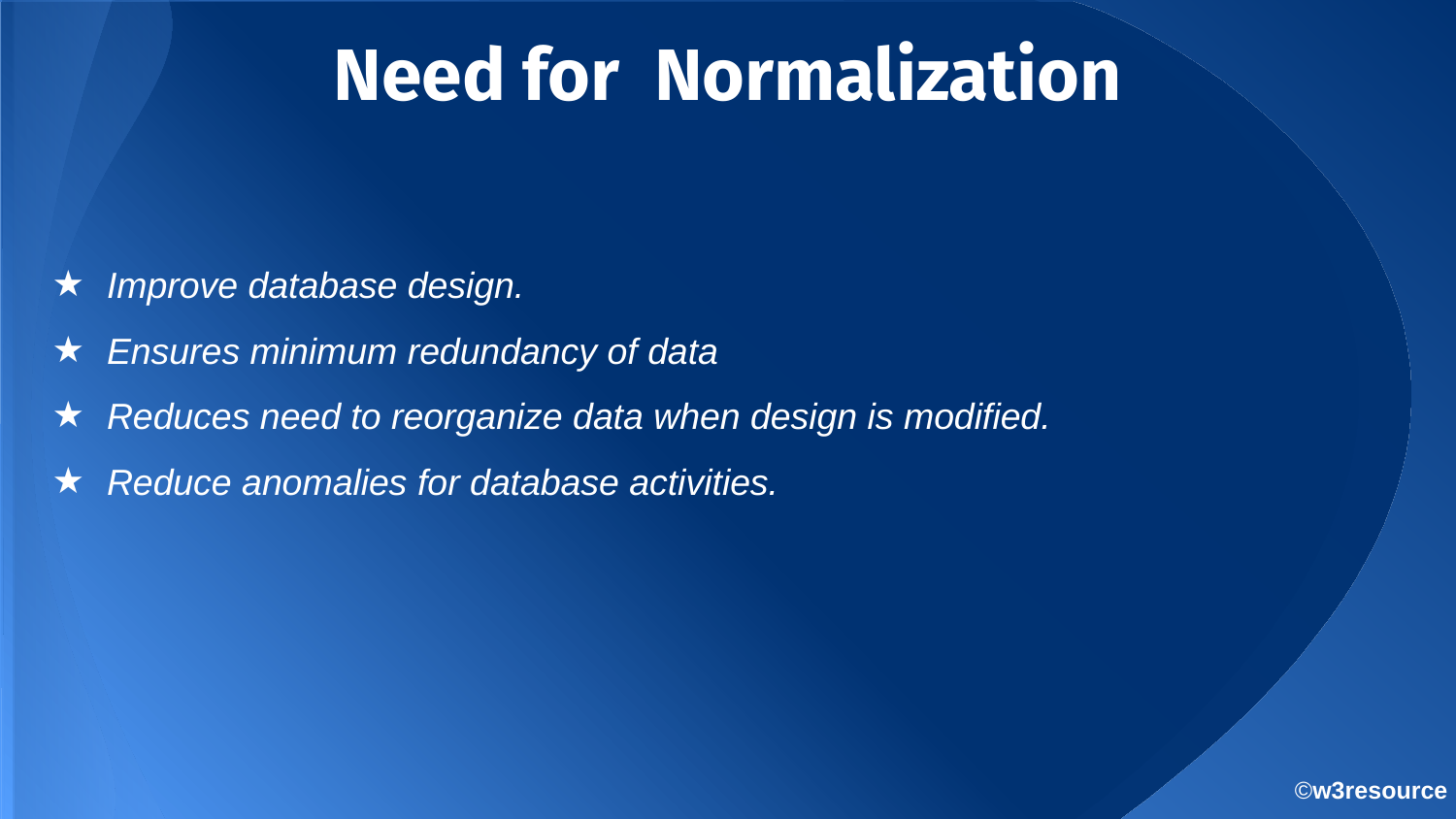

# Need for  Normalization
Improve database design.
Ensures minimum redundancy of data
Reduces need to reorganize data when design is modified.
Reduce anomalies for database activities.

©w3resource